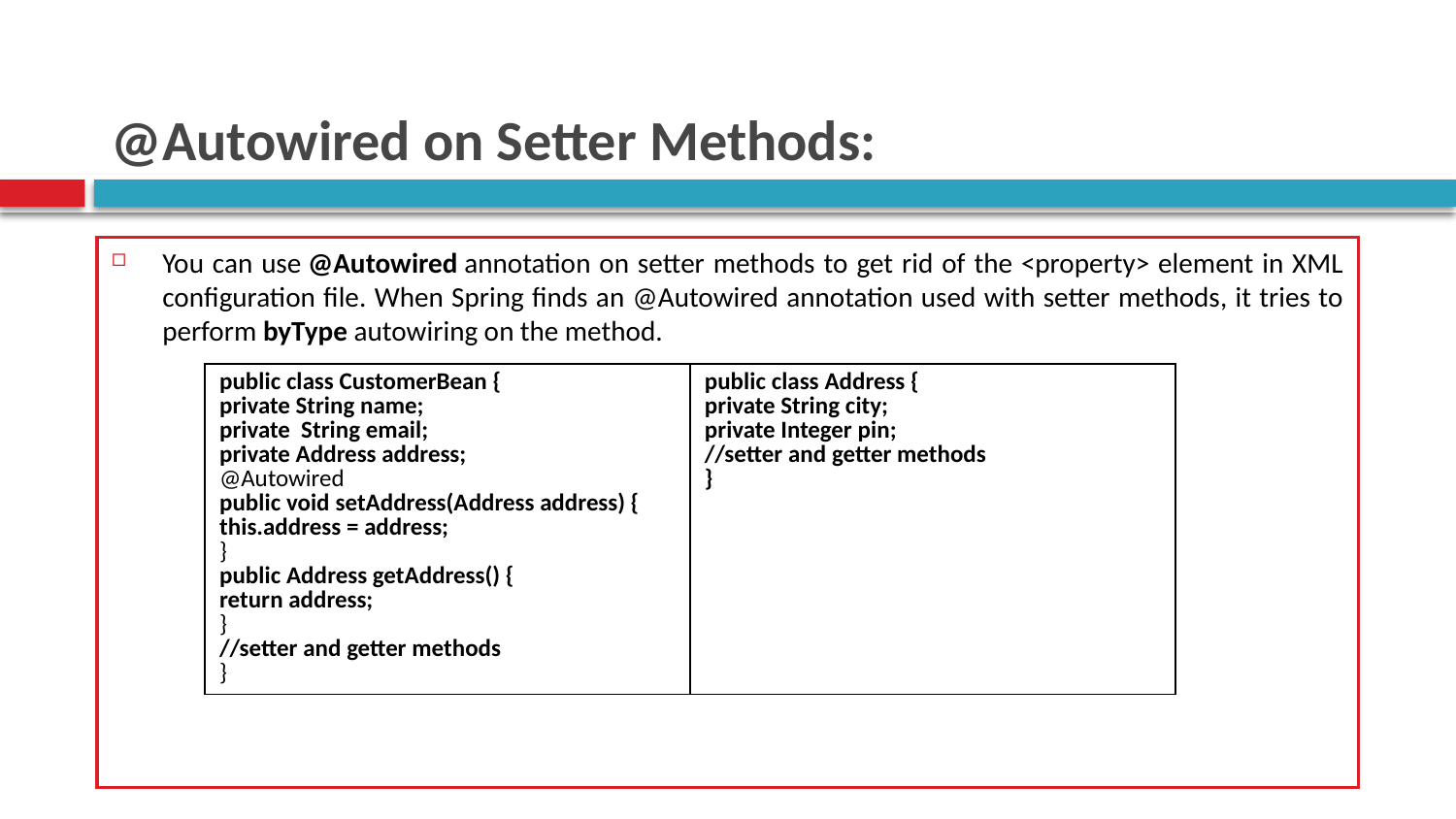

# @Autowired on Setter Methods:
You can use @Autowired annotation on setter methods to get rid of the <property> element in XML configuration file. When Spring finds an @Autowired annotation used with setter methods, it tries to perform byType autowiring on the method.

| public class CustomerBean { private String name; private String email; private Address address; @Autowired public void setAddress(Address address) { this.address = address; } public Address getAddress() { return address; } //setter and getter methods } | public class Address { private String city; private Integer pin; //setter and getter methods } |
| --- | --- |